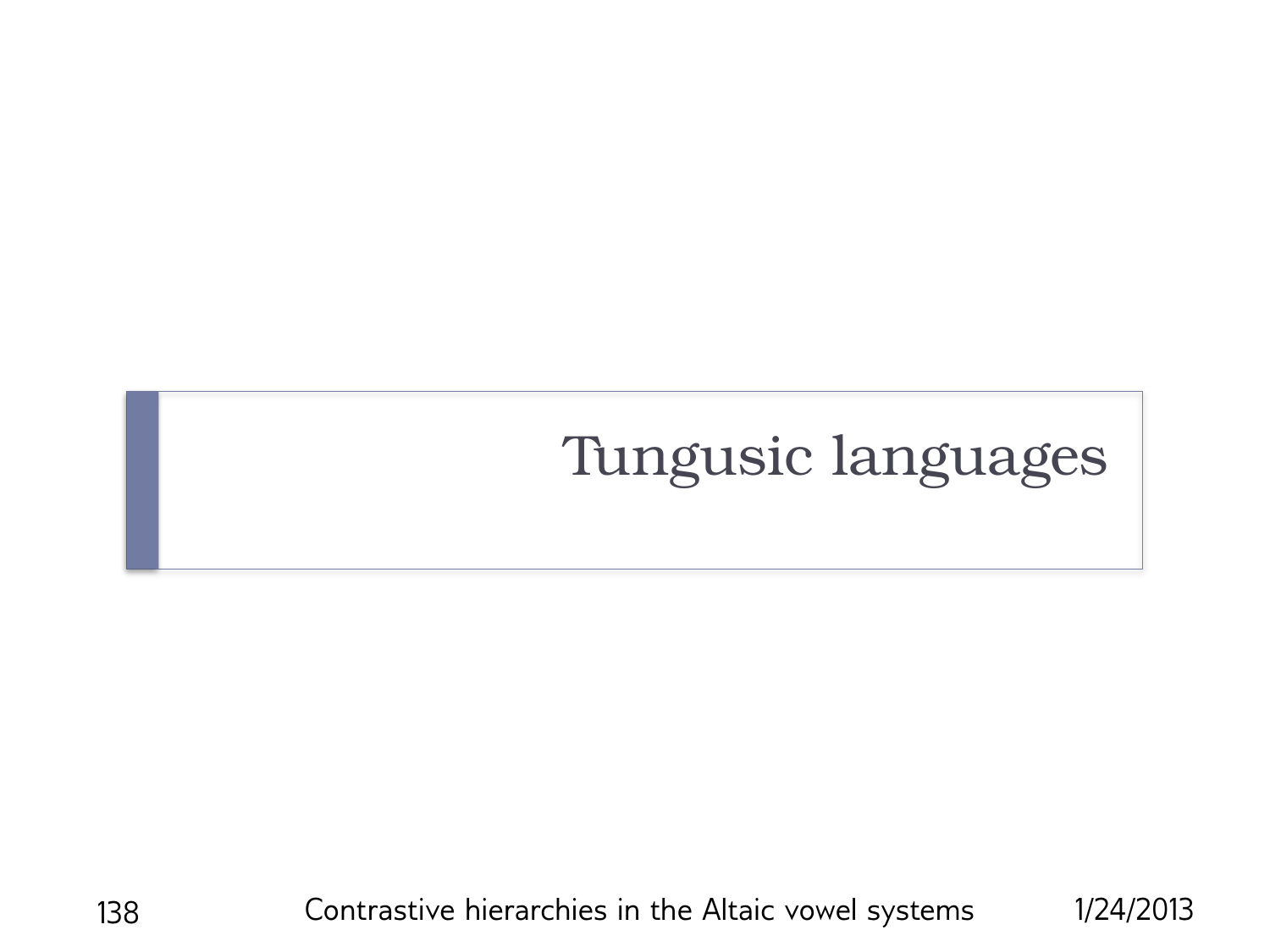

# Tungusic languages

Contrastive hierarchies in the Altaic vowel systems
1/24/2013
138